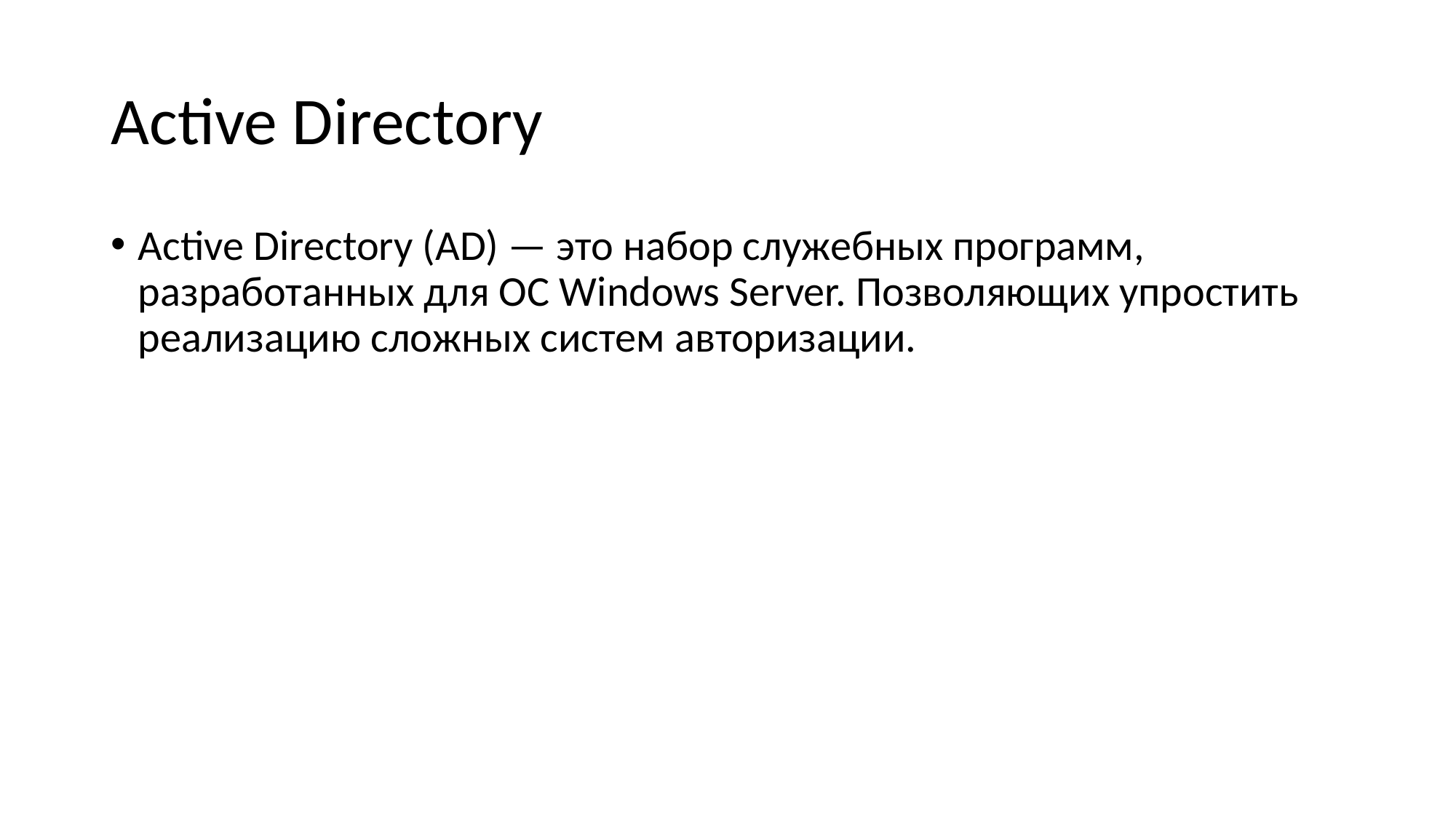

# Active Directory
Active Directory (AD) — это набор служебных программ, разработанных для ОС Windows Server. Позволяющих упростить реализацию сложных систем авторизации.